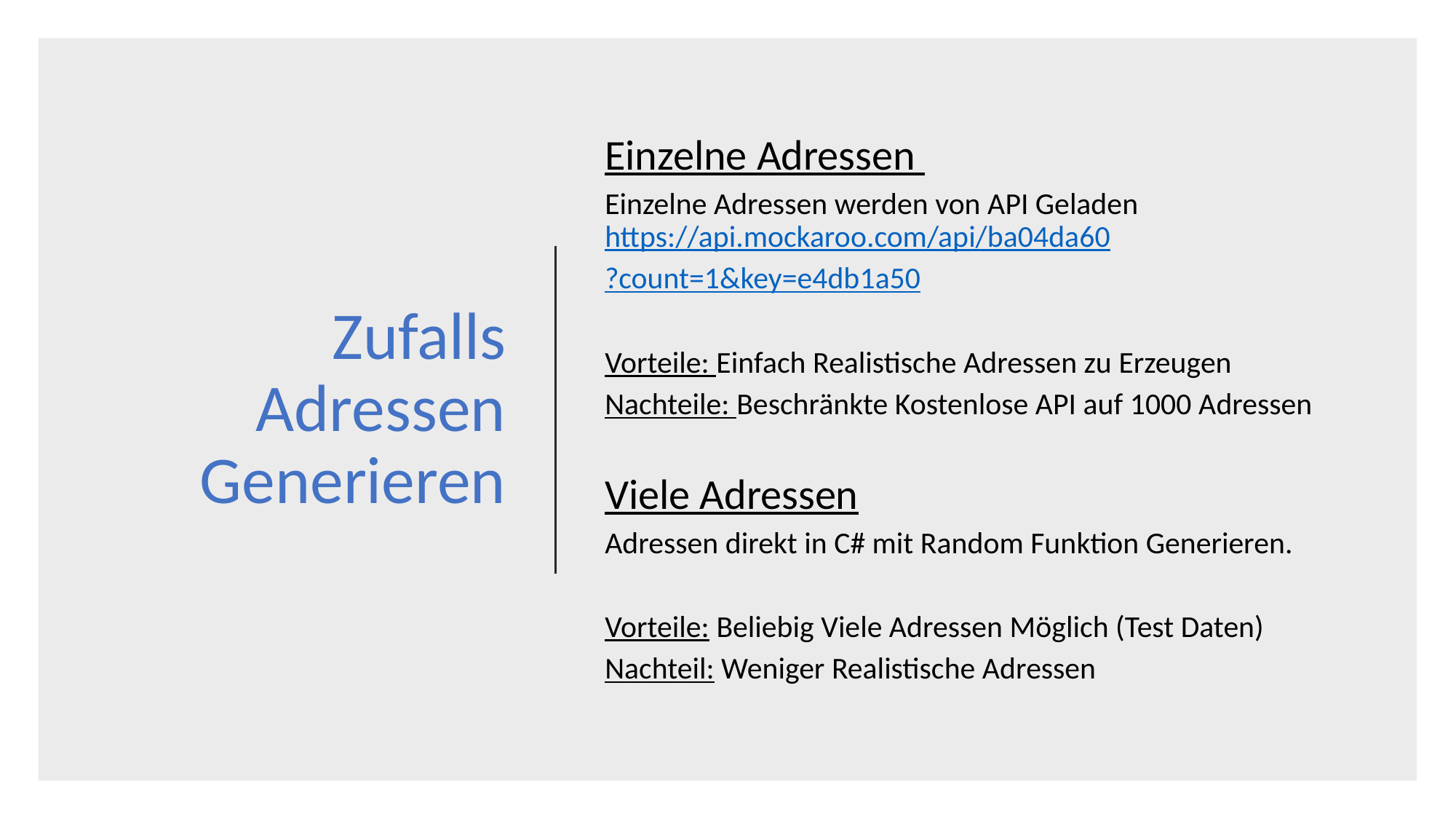

# Zufalls Adressen Generieren
Einzelne Adressen
Einzelne Adressen werden von API Geladen https://api.mockaroo.com/api/ba04da60
?count=1&key=e4db1a50

Vorteile: Einfach Realistische Adressen zu Erzeugen
Nachteile: Beschränkte Kostenlose API auf 1000 Adressen

Viele Adressen
Adressen direkt in C# mit Random Funktion Generieren.

Vorteile: Beliebig Viele Adressen Möglich (Test Daten)
Nachteil: Weniger Realistische Adressen